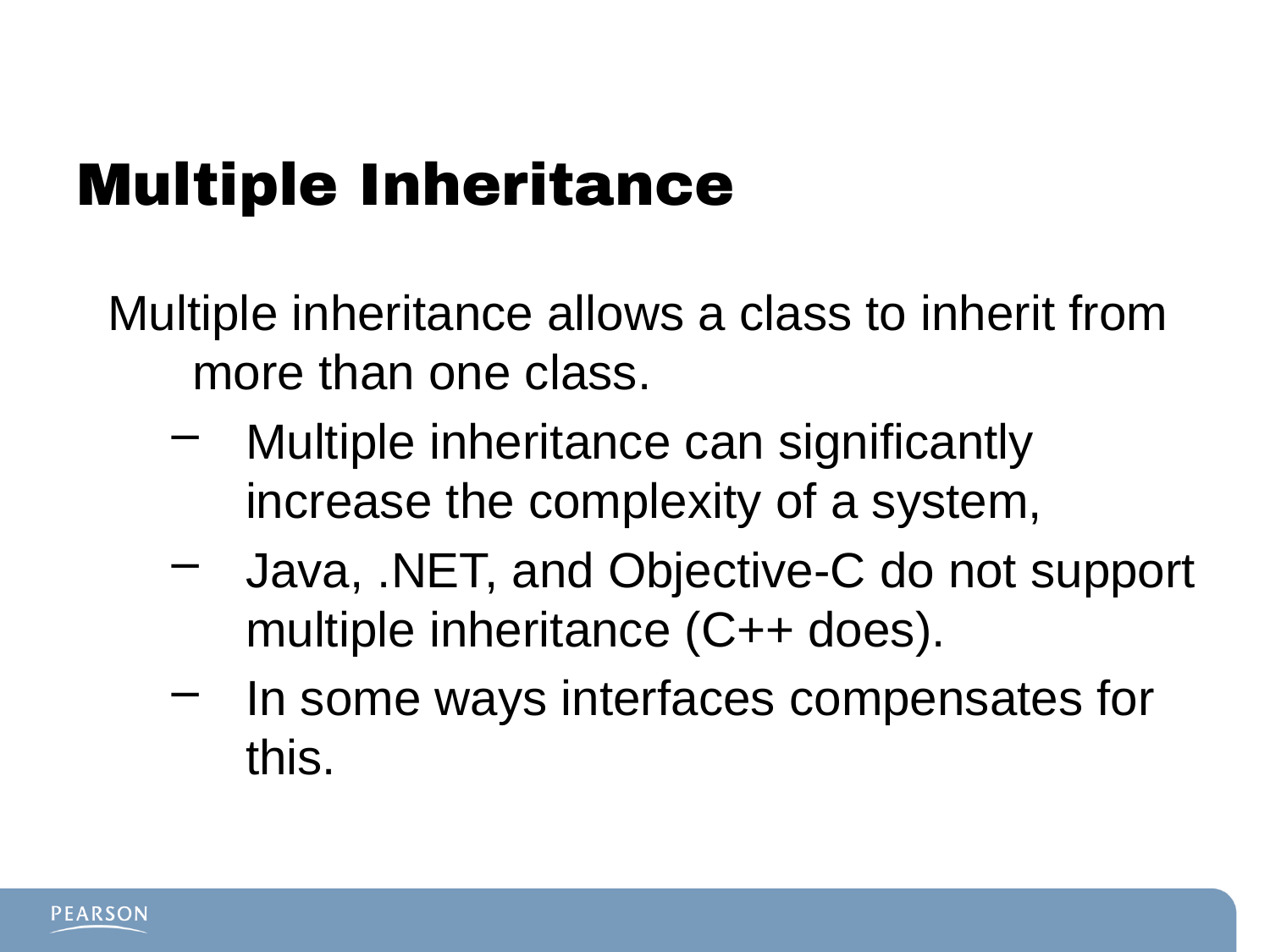

# Multiple Inheritance
Multiple inheritance allows a class to inherit from more than one class.
Multiple inheritance can significantly increase the complexity of a system,
Java, .NET, and Objective-C do not support multiple inheritance (C++ does).
In some ways interfaces compensates for this.